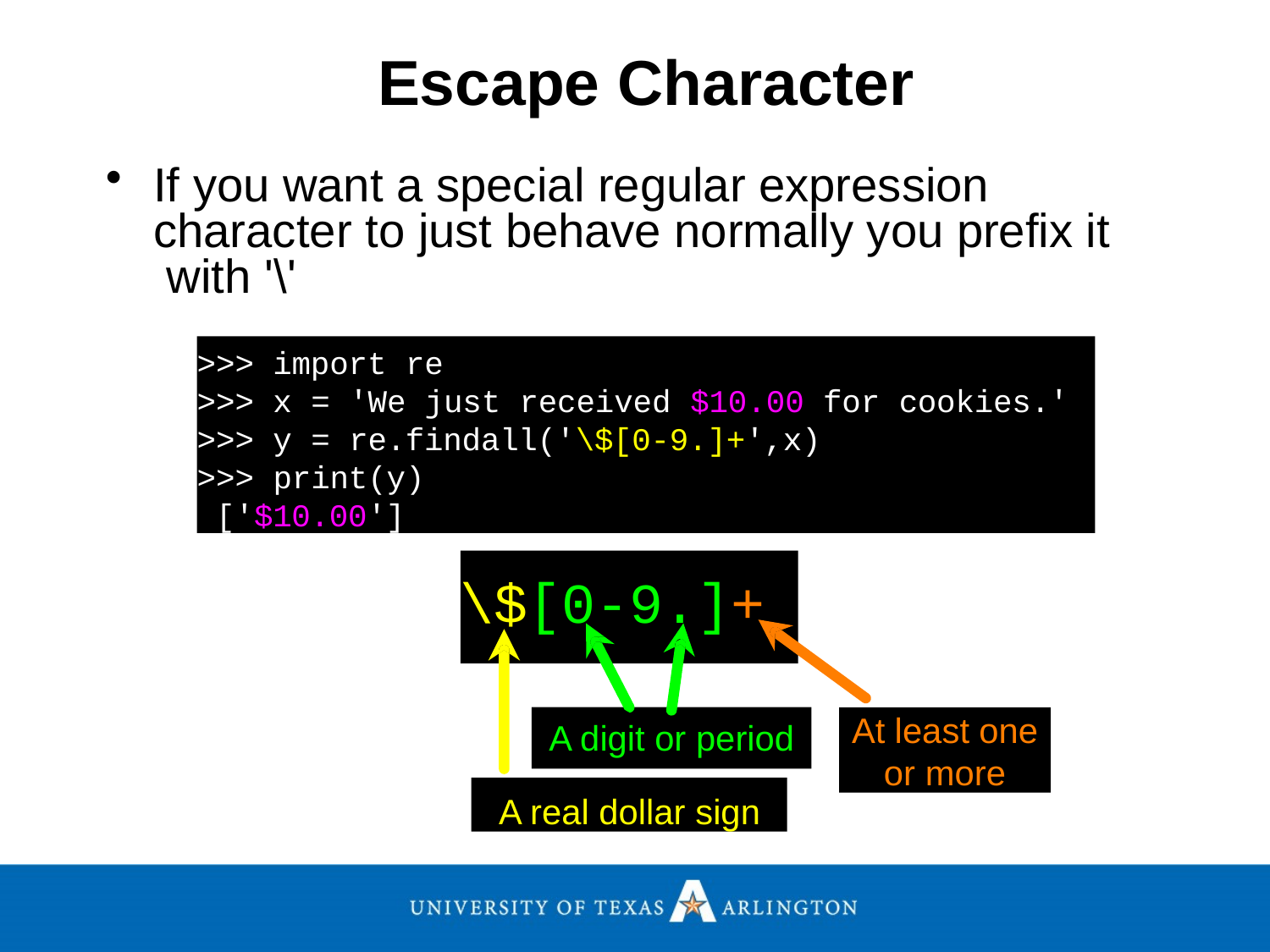

# Escape Character
If you want a special regular expression  character to just behave normally you prefix it  with '\'
>>> import re
>>> x = 'We just received $10.00 for cookies.'
>>> y = re.findall('\$[0-9.]+',x)
>>> print(y)  ['$10.00']

\$[0-9.]+

At least one
or more
A digit or period
A real dollar sign